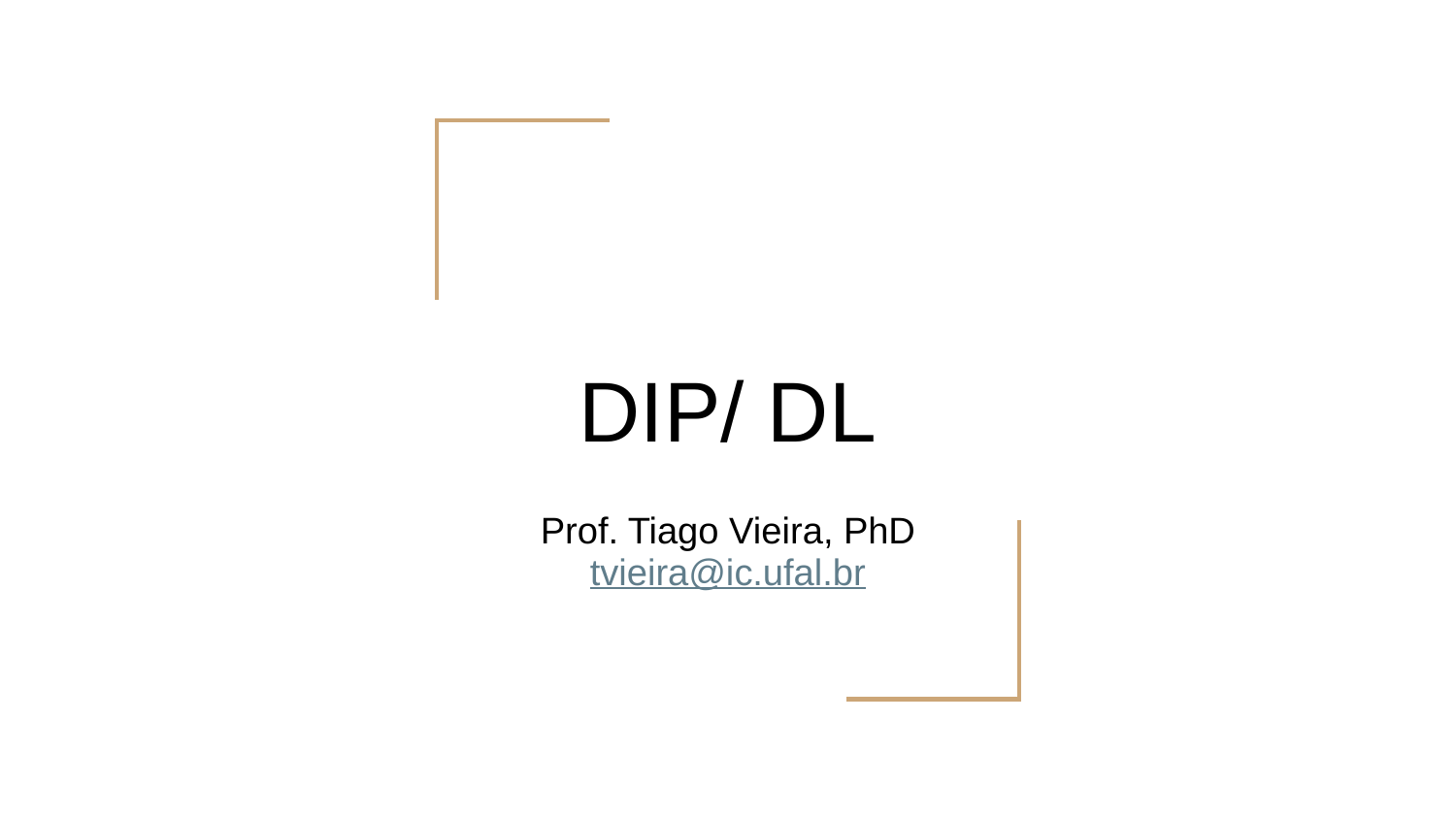

# DIP/ DL
Prof. Tiago Vieira, PhD
tvieira@ic.ufal.br